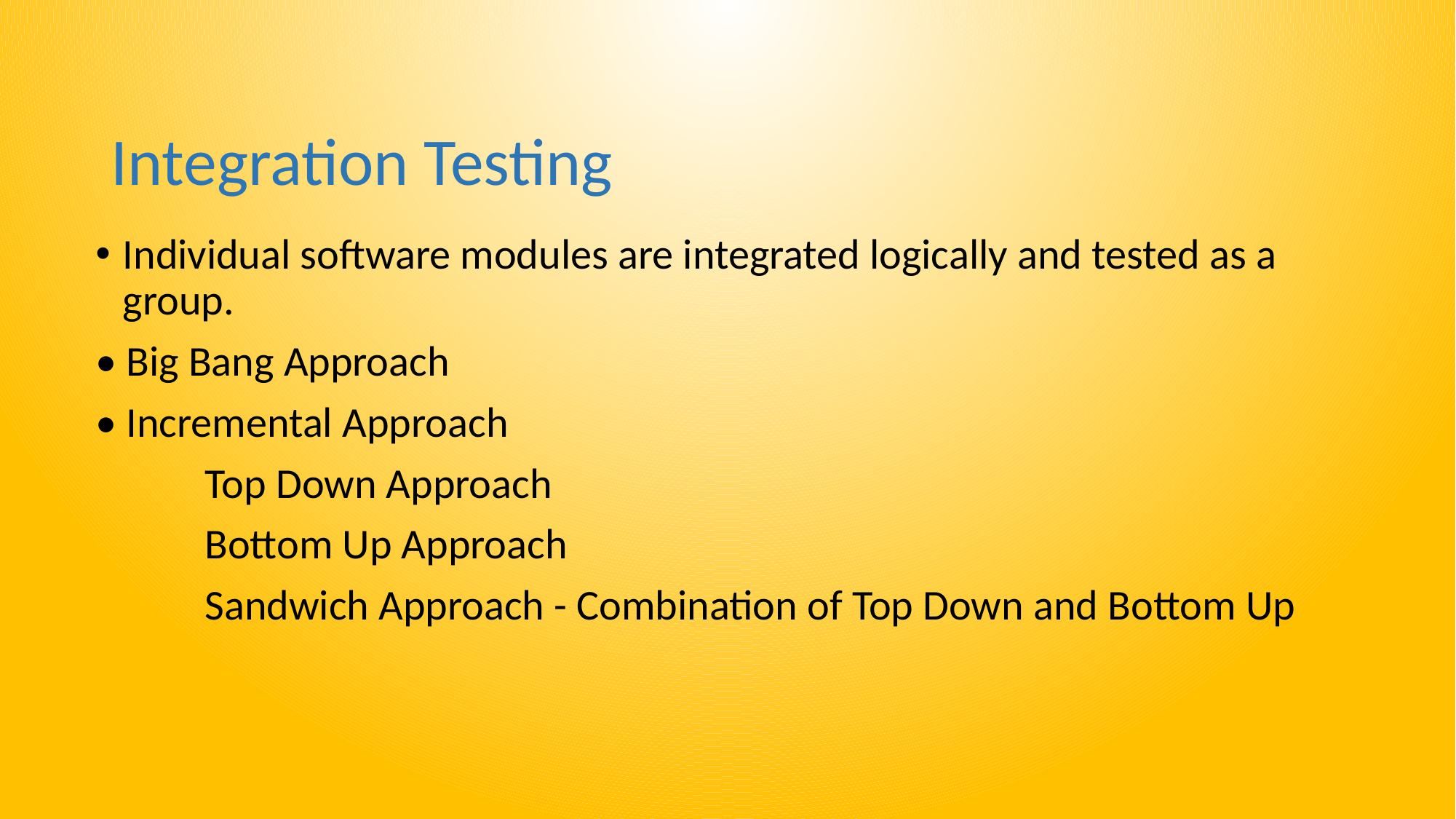

# Integration Testing

Individual software modules are integrated logically and tested as a group.
• Big Bang Approach
• Incremental Approach
	Top Down Approach
	Bottom Up Approach
	Sandwich Approach - Combination of Top Down and Bottom Up